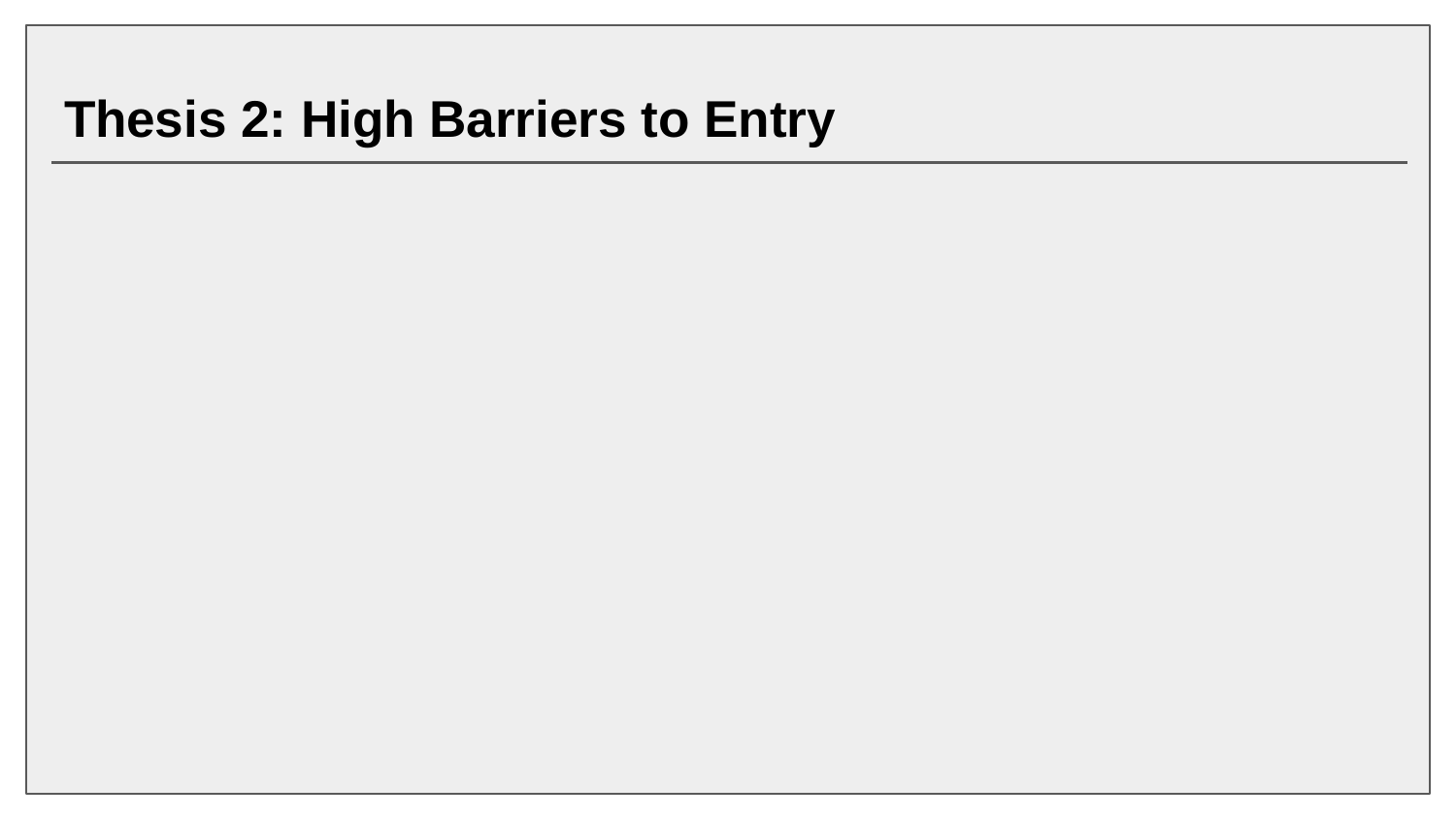

# Thesis 2: High Barriers to Entry